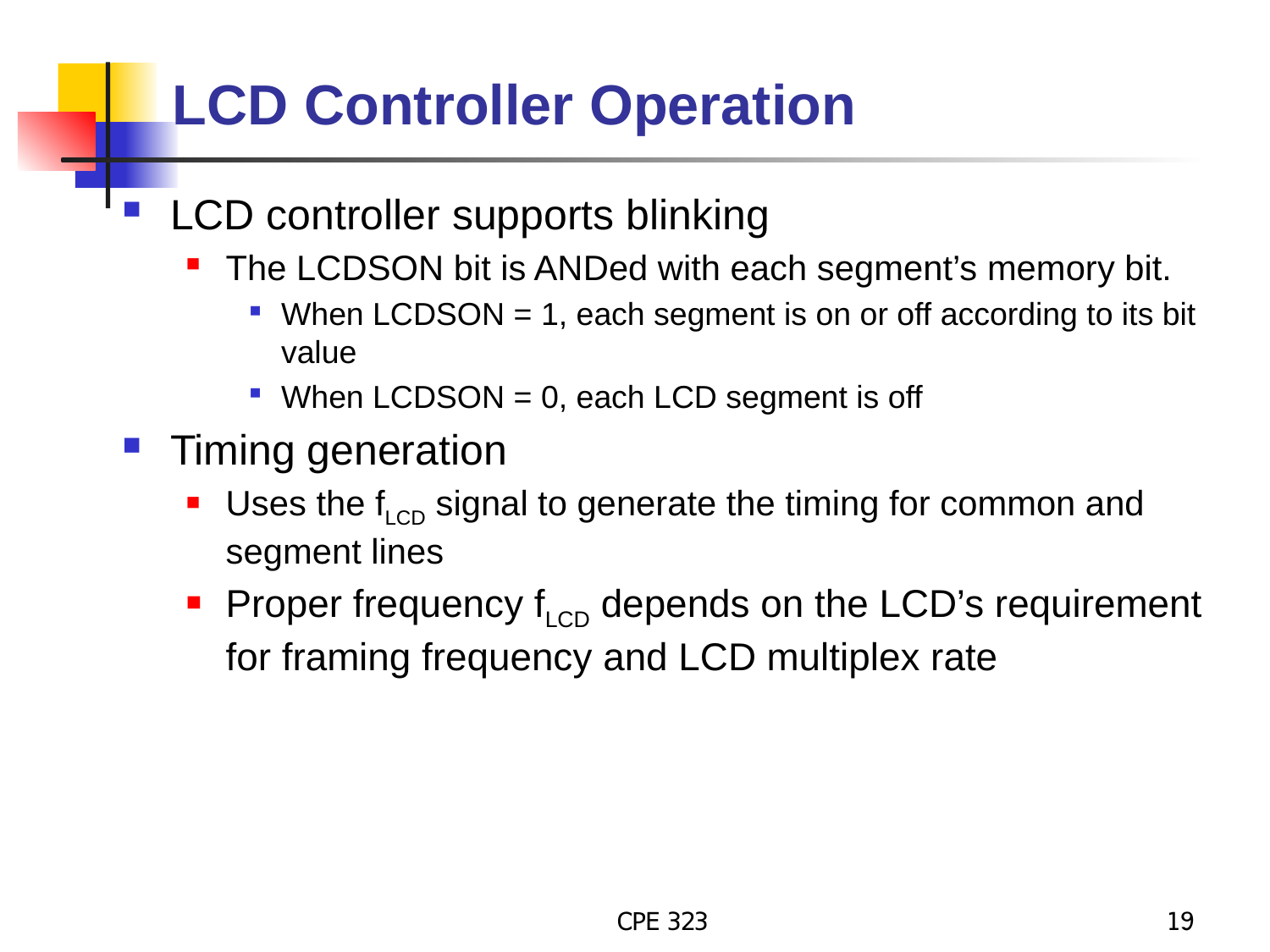

# LCD Controller Operation
LCD controller supports blinking
The LCDSON bit is ANDed with each segment’s memory bit.
When LCDSON = 1, each segment is on or off according to its bit value
When LCDSON = 0, each LCD segment is off
Timing generation
Uses the fLCD signal to generate the timing for common and segment lines
Proper frequency fLCD depends on the LCD’s requirement for framing frequency and LCD multiplex rate
CPE 323
19